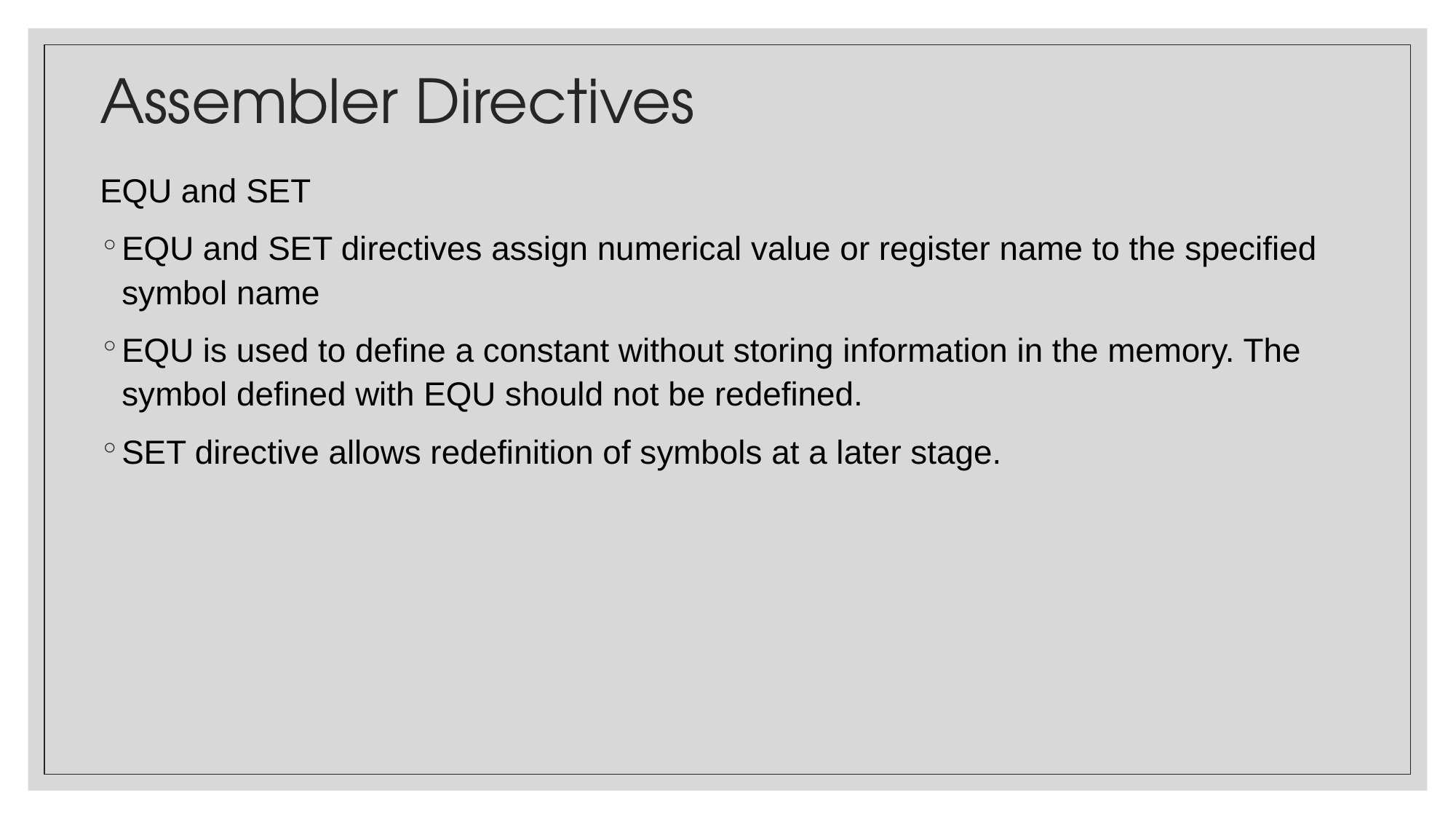

# Assembler Directives
EQU and SET
EQU and SET directives assign numerical value or register name to the specified symbol name
EQU is used to define a constant without storing information in the memory. The symbol defined with EQU should not be redefined.
SET directive allows redefinition of symbols at a later stage.